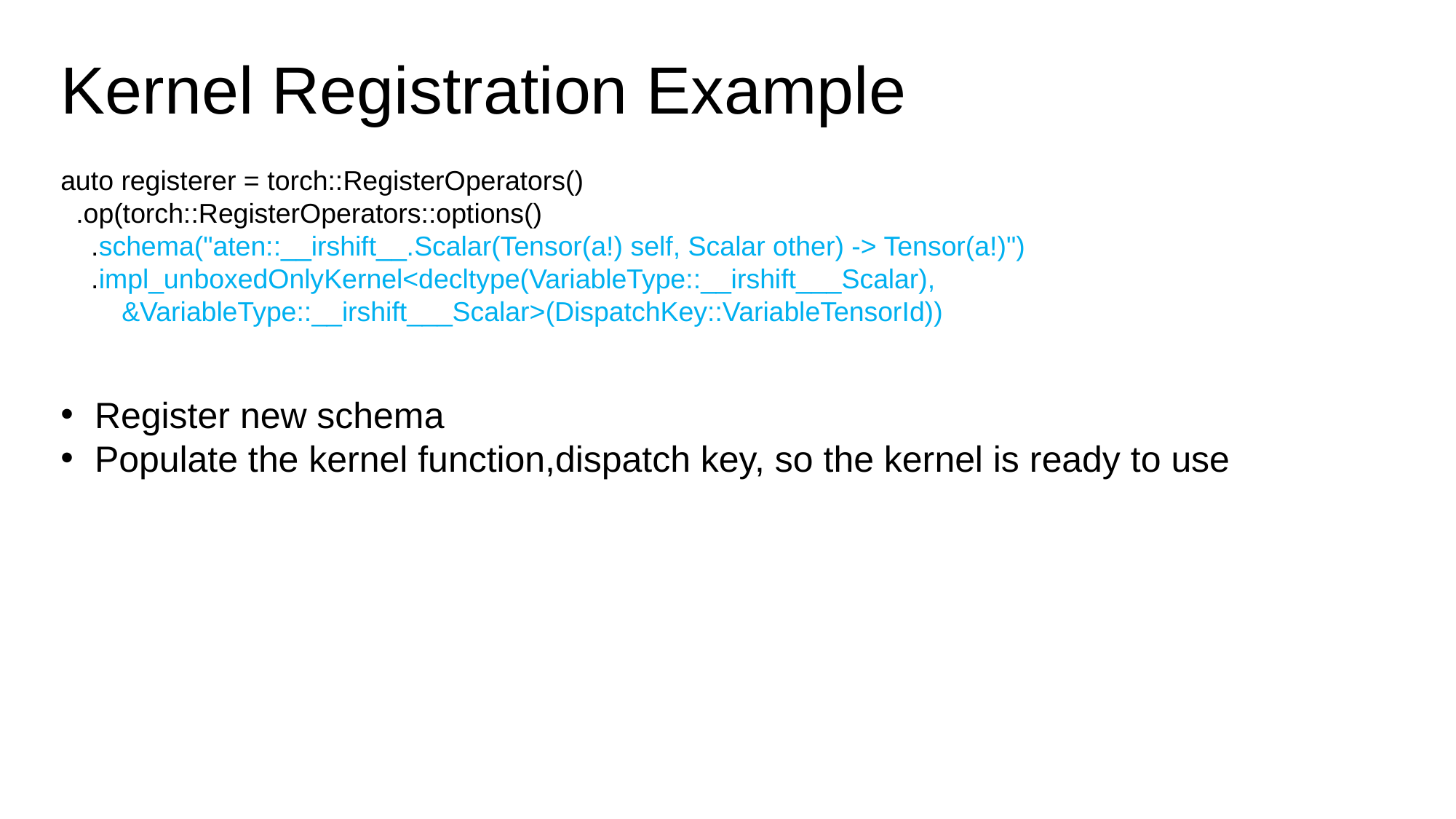

# Kernel Registration Example
auto registerer = torch::RegisterOperators()
  .op(torch::RegisterOperators::options()
    .schema("aten::__irshift__.Scalar(Tensor(a!) self, Scalar other) -> Tensor(a!)")
    .impl_unboxedOnlyKernel<decltype(VariableType::__irshift___Scalar),
        &VariableType::__irshift___Scalar>(DispatchKey::VariableTensorId))

Register new schema
Populate the kernel function,dispatch key, so the kernel is ready to use